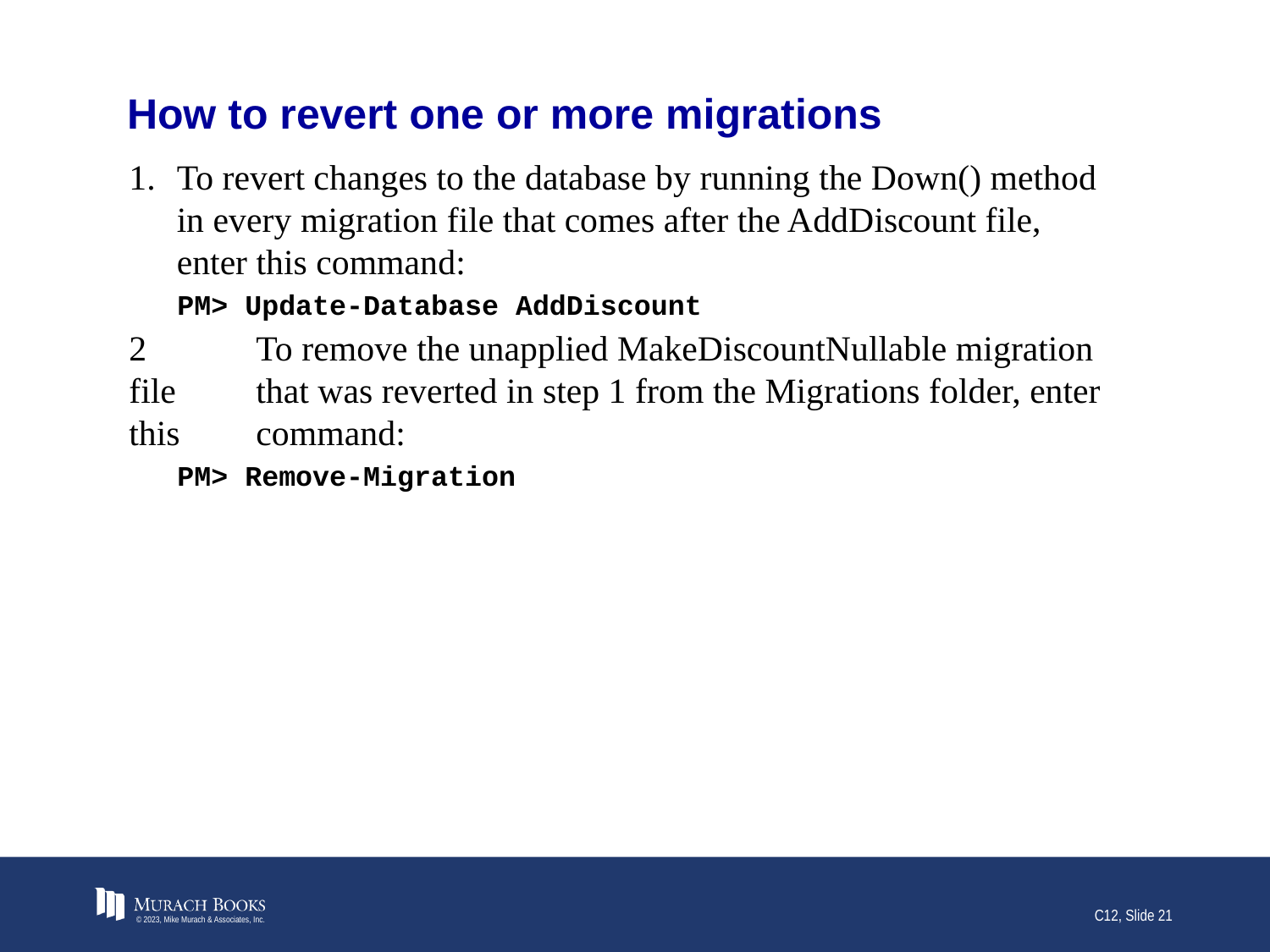

# How to revert one or more migrations
To revert changes to the database by running the Down() method in every migration file that comes after the AddDiscount file, enter this command:
PM> Update-Database AddDiscount
2	To remove the unapplied MakeDiscountNullable migration file 	that was reverted in step 1 from the Migrations folder, enter this 	command:
PM> Remove-Migration

© 2023, Mike Murach & Associates, Inc.

C12, Slide 21